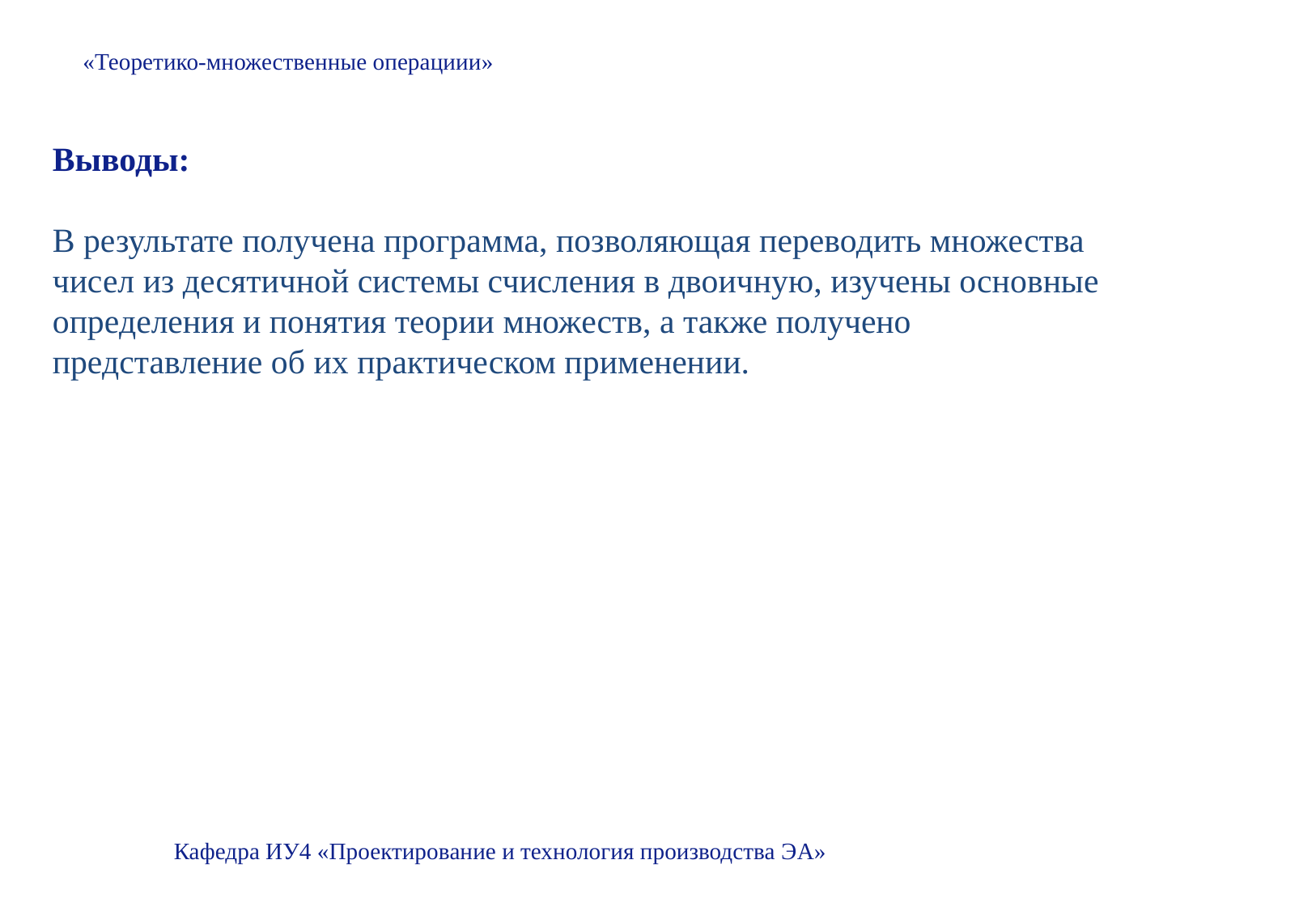

«Теоретико-множественные операциии»
Выводы:

В результате получена программа, позволяющая переводить множества
чисел из десятичной системы счисления в двоичную, изучены основные
определения и понятия теории множеств, а также получено
представление об их практическом применении.

Кафедра ИУ4 «Проектирование и технология производства ЭА»